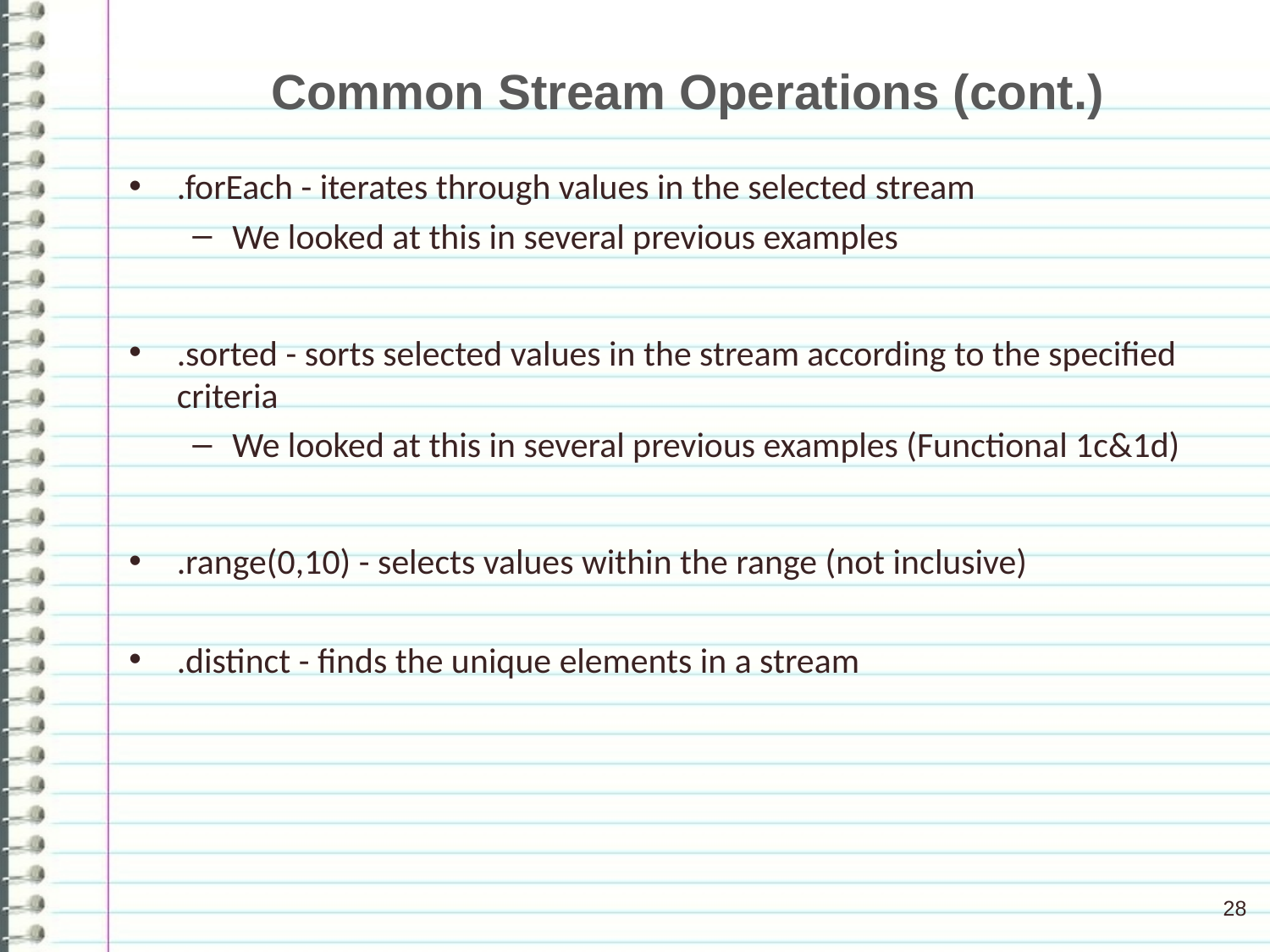

# Common Stream Operations (cont.)
.forEach - iterates through values in the selected stream
We looked at this in several previous examples

.sorted - sorts selected values in the stream according to the specified criteria
We looked at this in several previous examples (Functional 1c&1d)

.range(0,10) - selects values within the range (not inclusive)

.distinct - finds the unique elements in a stream

28